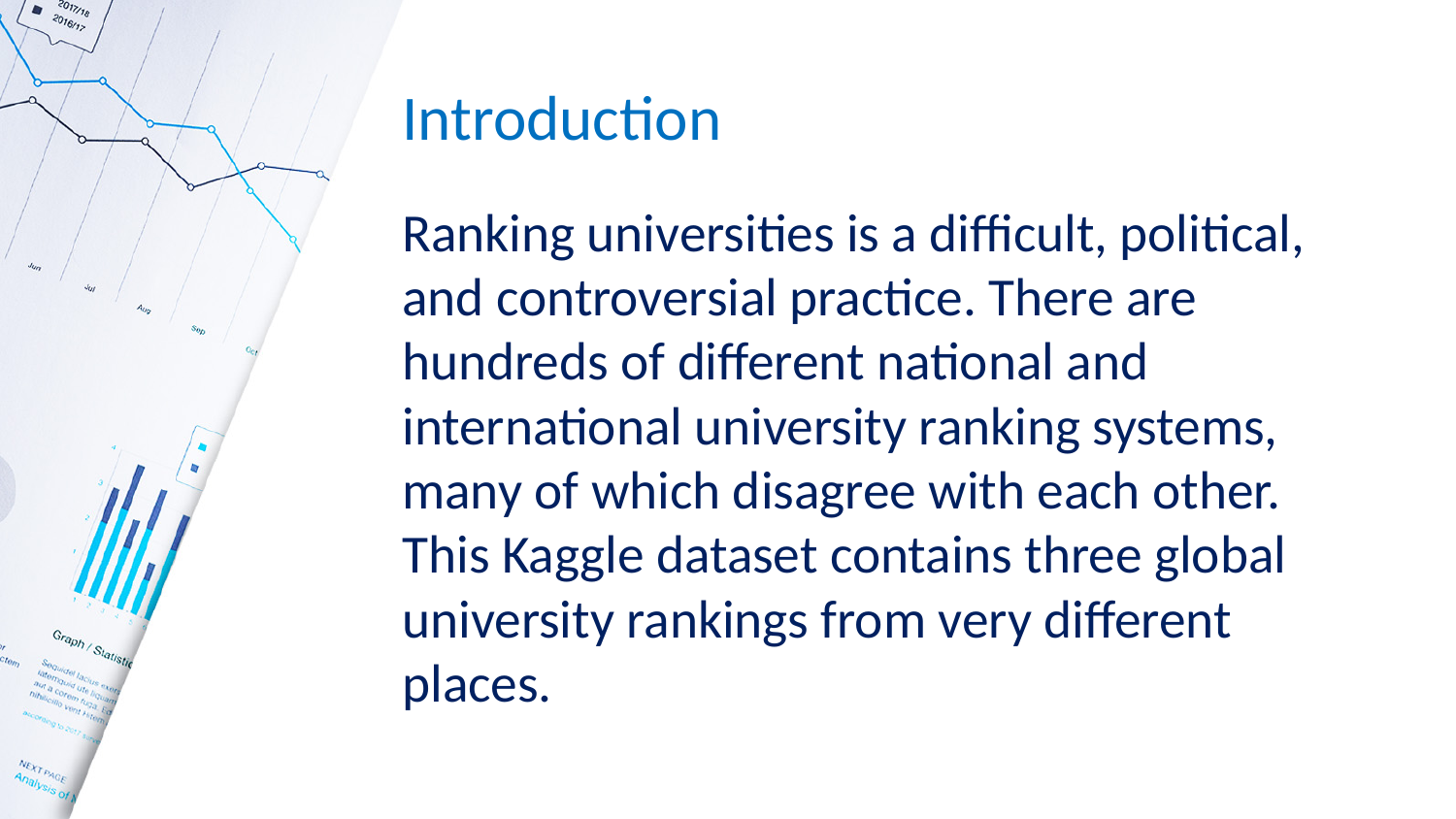

# Introduction
Ranking universities is a difficult, political, and controversial practice. There are hundreds of different national and international university ranking systems, many of which disagree with each other. This Kaggle dataset contains three global university rankings from very different places.